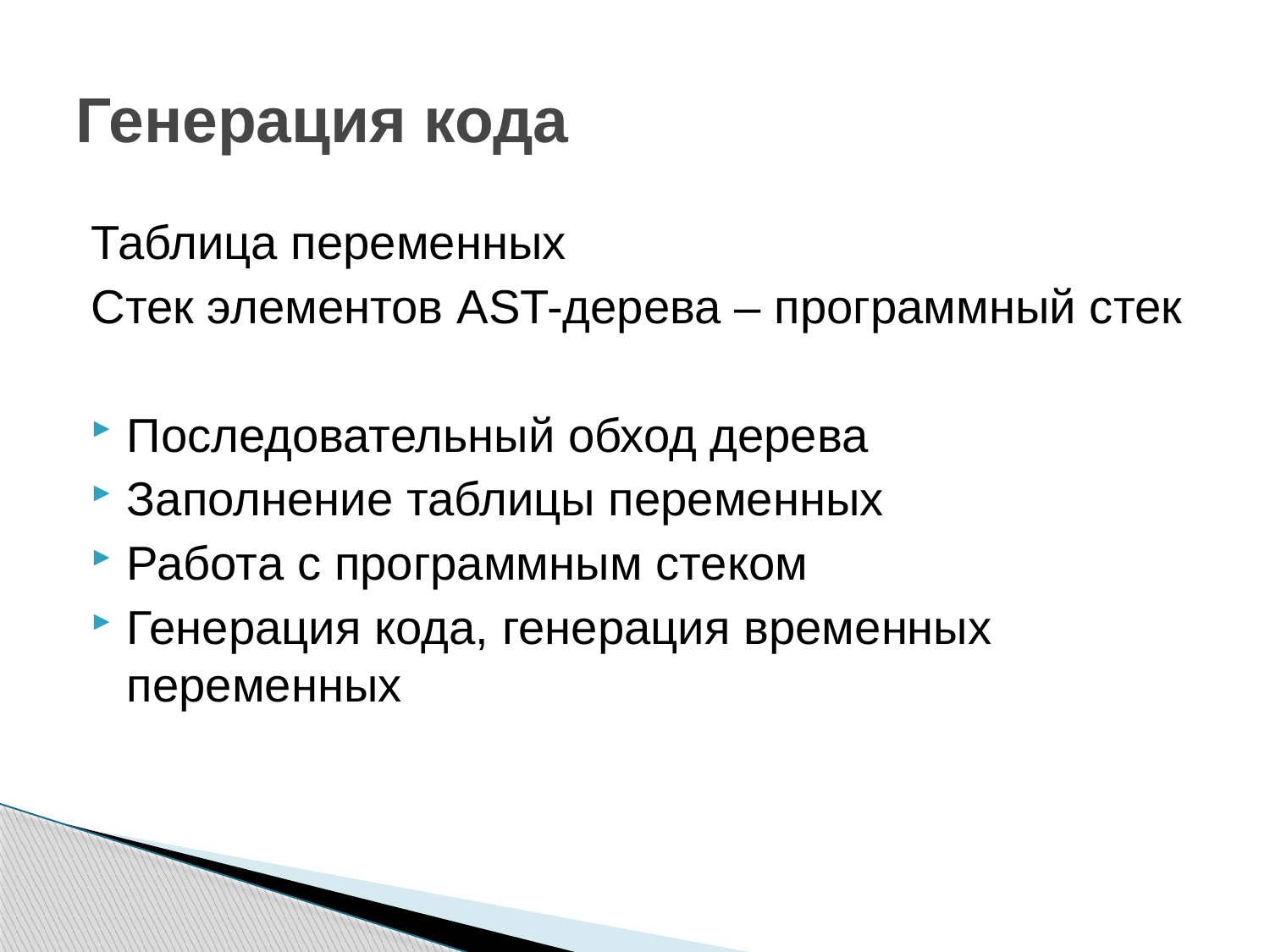

# Генерация кода
Таблица переменных
Стек элементов AST-дерева – программный стек

Последовательный обход дерева
Заполнение таблицы переменных
Работа с программным стеком
Генерация кода, генерация временных переменных